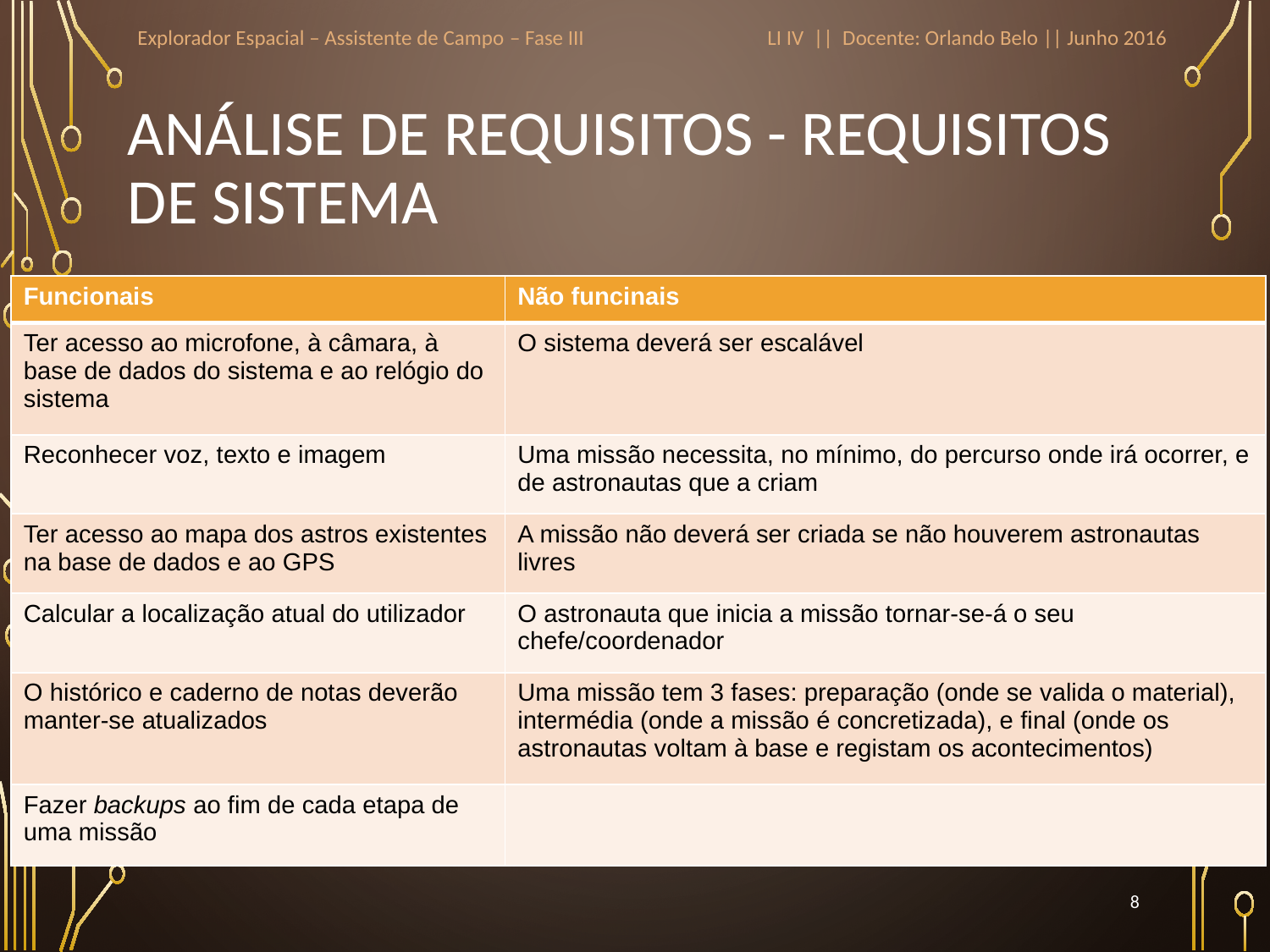

Explorador Espacial – Assistente de Campo – Fase III
LI IV  ||  Docente: Orlando Belo || Junho 2016
# Análise de Requisitos - Requisitos de Sistema
| Funcionais | Não funcinais |
| --- | --- |
| Ter acesso ao microfone, à câmara, à base de dados do sistema e ao relógio do sistema | O sistema deverá ser escalável |
| Reconhecer voz, texto e imagem | Uma missão necessita, no mínimo, do percurso onde irá ocorrer, e de astronautas que a criam |
| Ter acesso ao mapa dos astros existentes na base de dados e ao GPS | A missão não deverá ser criada se não houverem astronautas livres |
| Calcular a localização atual do utilizador | O astronauta que inicia a missão tornar-se-á o seu chefe/coordenador |
| O histórico e caderno de notas deverão manter-se atualizados | Uma missão tem 3 fases: preparação (onde se valida o material), intermédia (onde a missão é concretizada), e final (onde os astronautas voltam à base e registam os acontecimentos) |
| Fazer backups ao fim de cada etapa de uma missão |  |
8